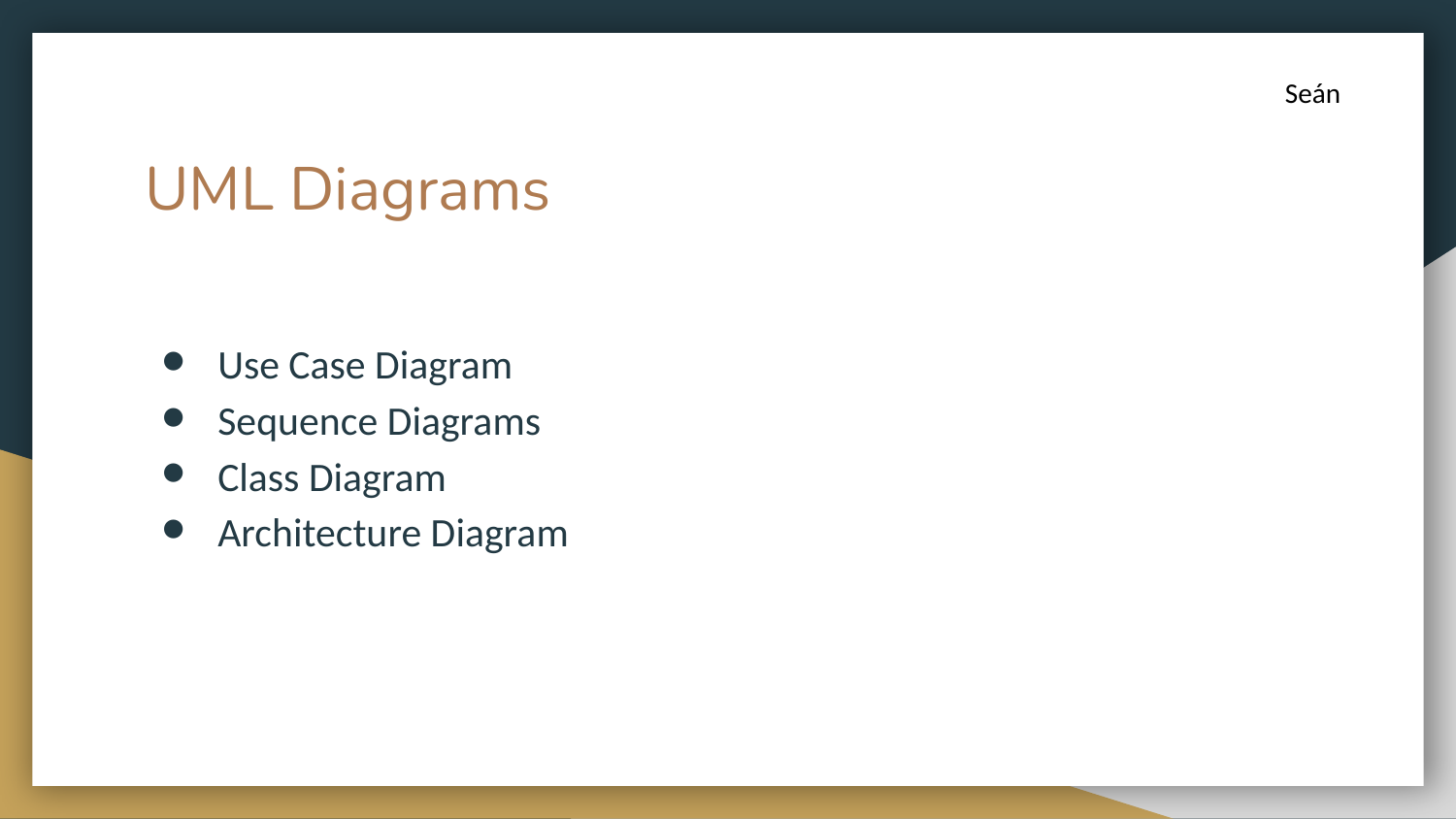

Seán
# UML Diagrams
Use Case Diagram
Sequence Diagrams
Class Diagram
Architecture Diagram